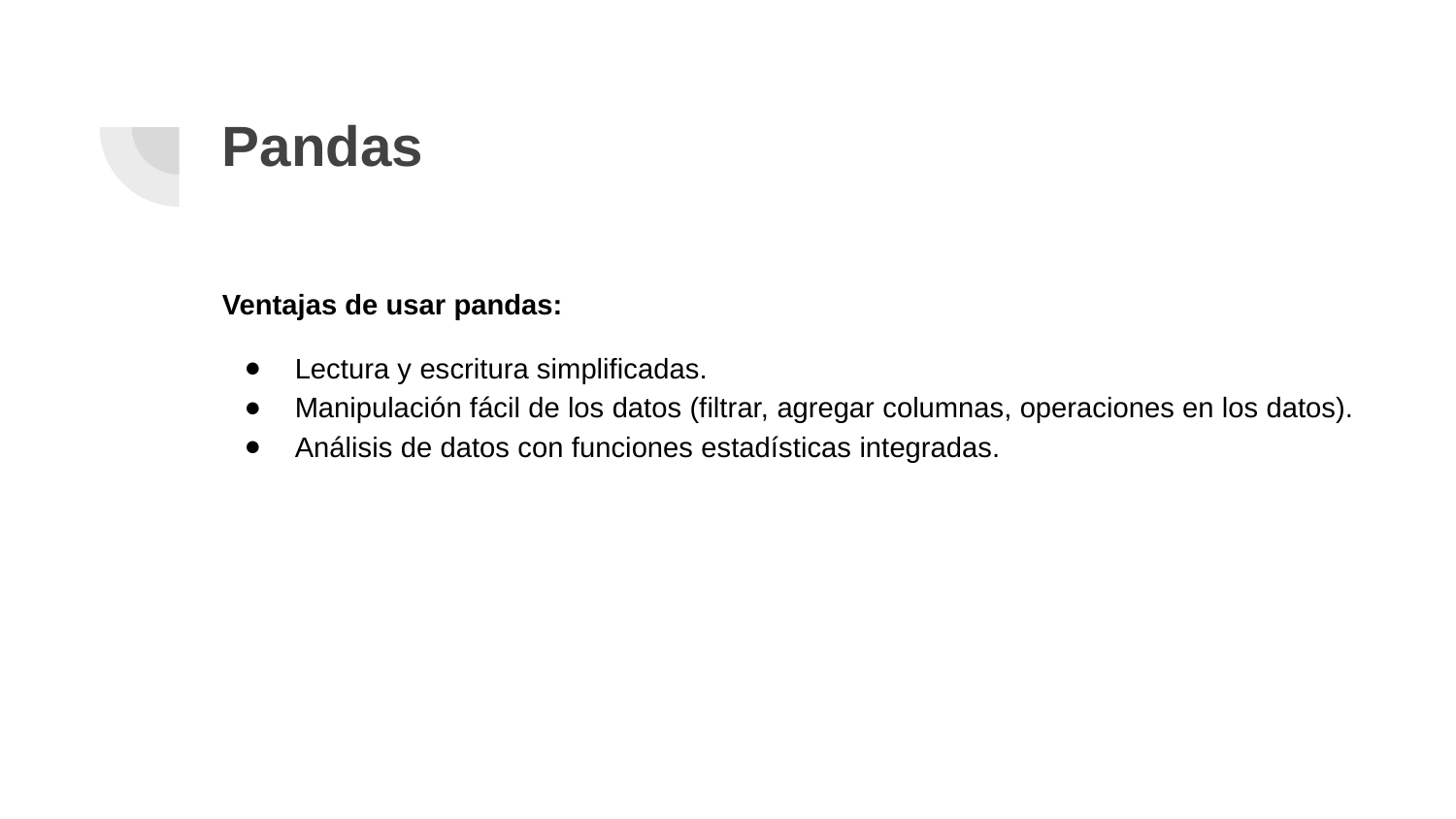

# Pandas
Ventajas de usar pandas:
Lectura y escritura simplificadas.
Manipulación fácil de los datos (filtrar, agregar columnas, operaciones en los datos).
Análisis de datos con funciones estadísticas integradas.